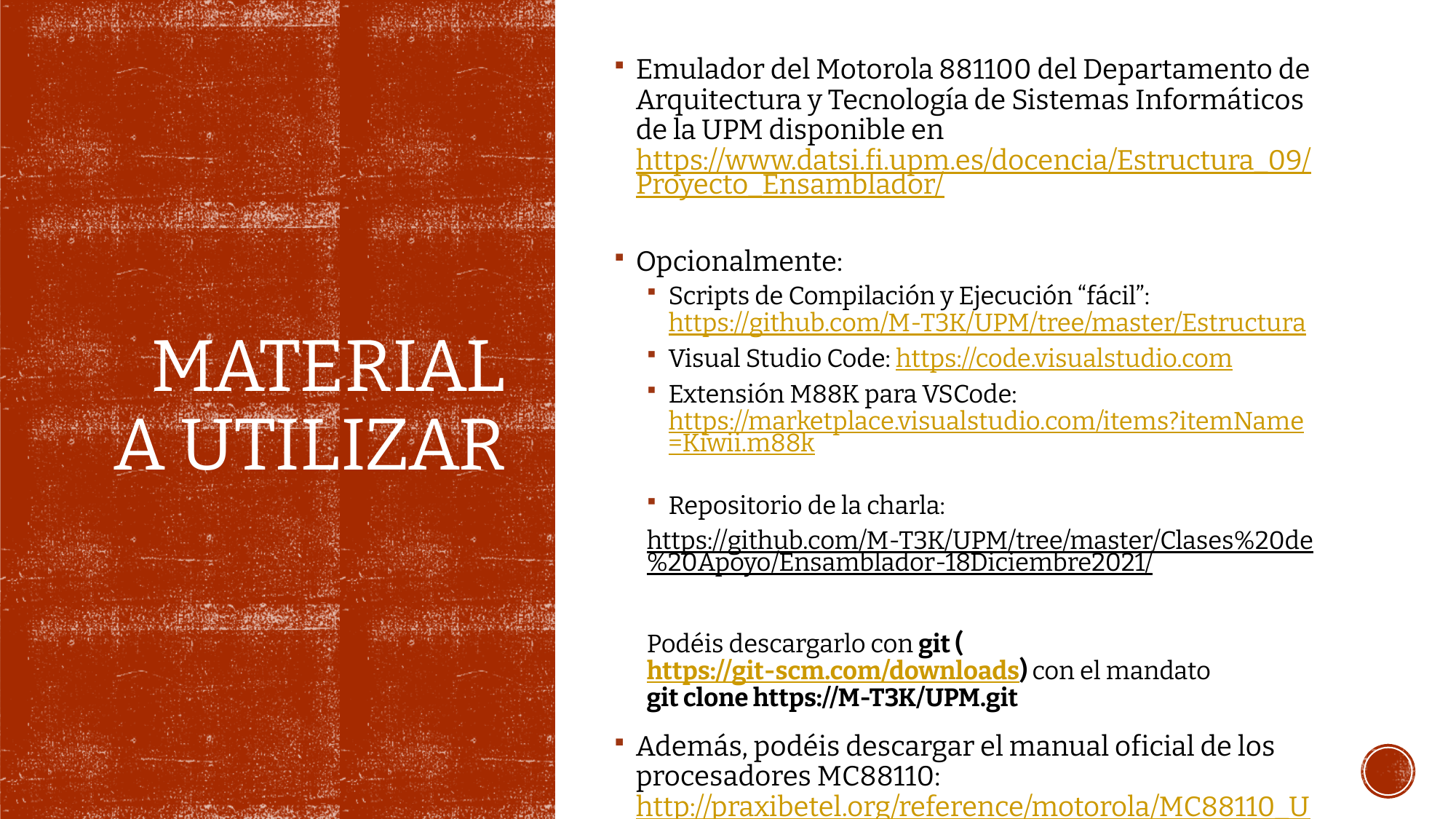

Emulador del Motorola 881100 del Departamento de Arquitectura y Tecnología de Sistemas Informáticos de la UPM disponible en https://www.datsi.fi.upm.es/docencia/Estructura_09/Proyecto_Ensamblador/
Opcionalmente:
Scripts de Compilación y Ejecución “fácil”:
https://github.com/M-T3K/UPM/tree/master/Estructura
Visual Studio Code: https://code.visualstudio.com
Extensión M88K para VSCode:
https://marketplace.visualstudio.com/items?itemName=Kiwii.m88k
Repositorio de la charla:
https://github.com/M-T3K/UPM/tree/master/Clases%20de%20Apoyo/Ensamblador-18Diciembre2021/
Podéis descargarlo con git (https://git-scm.com/downloads) con el mandato
git clone https://M-T3K/UPM.git
Además, podéis descargar el manual oficial de los procesadores MC88110:
http://praxibetel.org/reference/motorola/MC88110_Users_Manual.pdf

# MATERIAL A UTILIZAR